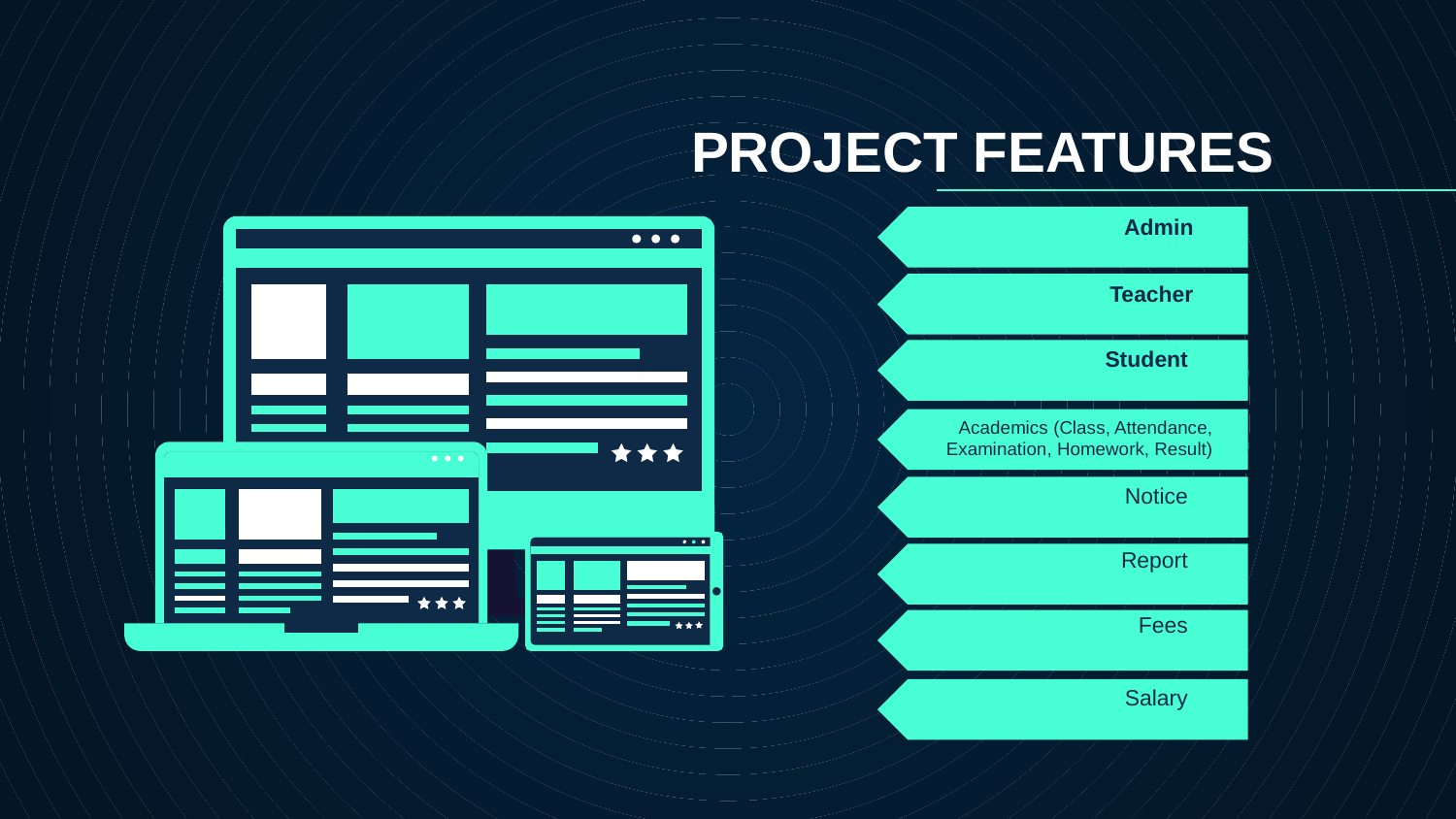

PROJECT FEATURES

# Admin

Teacher

Student

Academics (Class, Attendance, Examination, Homework, Result)

Notice

ADAPTABILITY
Report

Fees

Salary